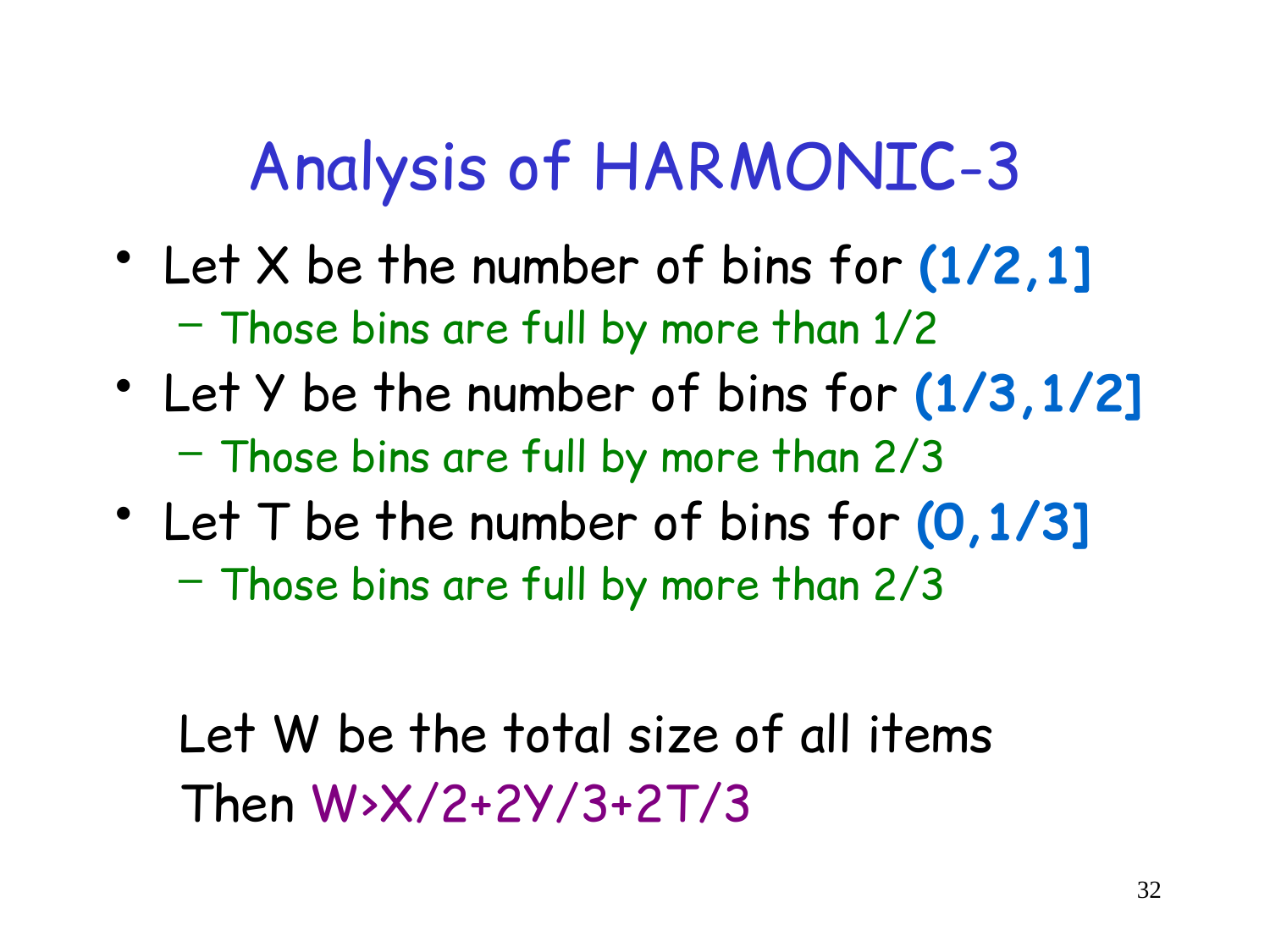

# Analysis of HARMONIC-3
Let X be the number of bins for (1/2,1]
Those bins are full by more than 1/2
Let Y be the number of bins for (1/3,1/2]
Those bins are full by more than 2/3
Let T be the number of bins for (0,1/3]
Those bins are full by more than 2/3

Let W be the total size of all items
Then W>X/2+2Y/3+2T/3

32